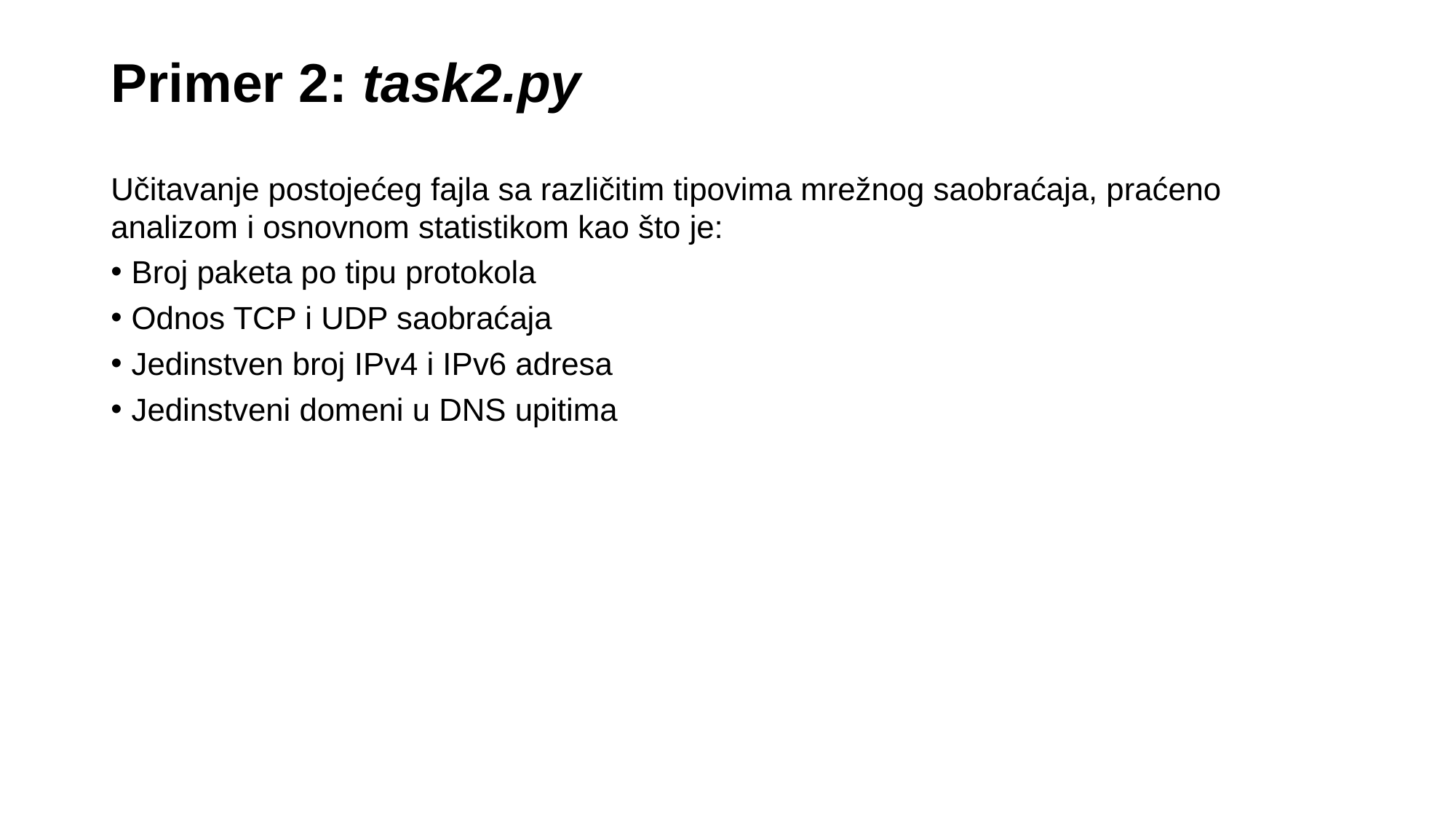

# Primer 2: task2.py
Učitavanje postojećeg fajla sa različitim tipovima mrežnog saobraćaja, praćeno analizom i osnovnom statistikom kao što je:
Broj paketa po tipu protokola
Odnos TCP i UDP saobraćaja
Jedinstven broj IPv4 i IPv6 adresa
Jedinstveni domeni u DNS upitima